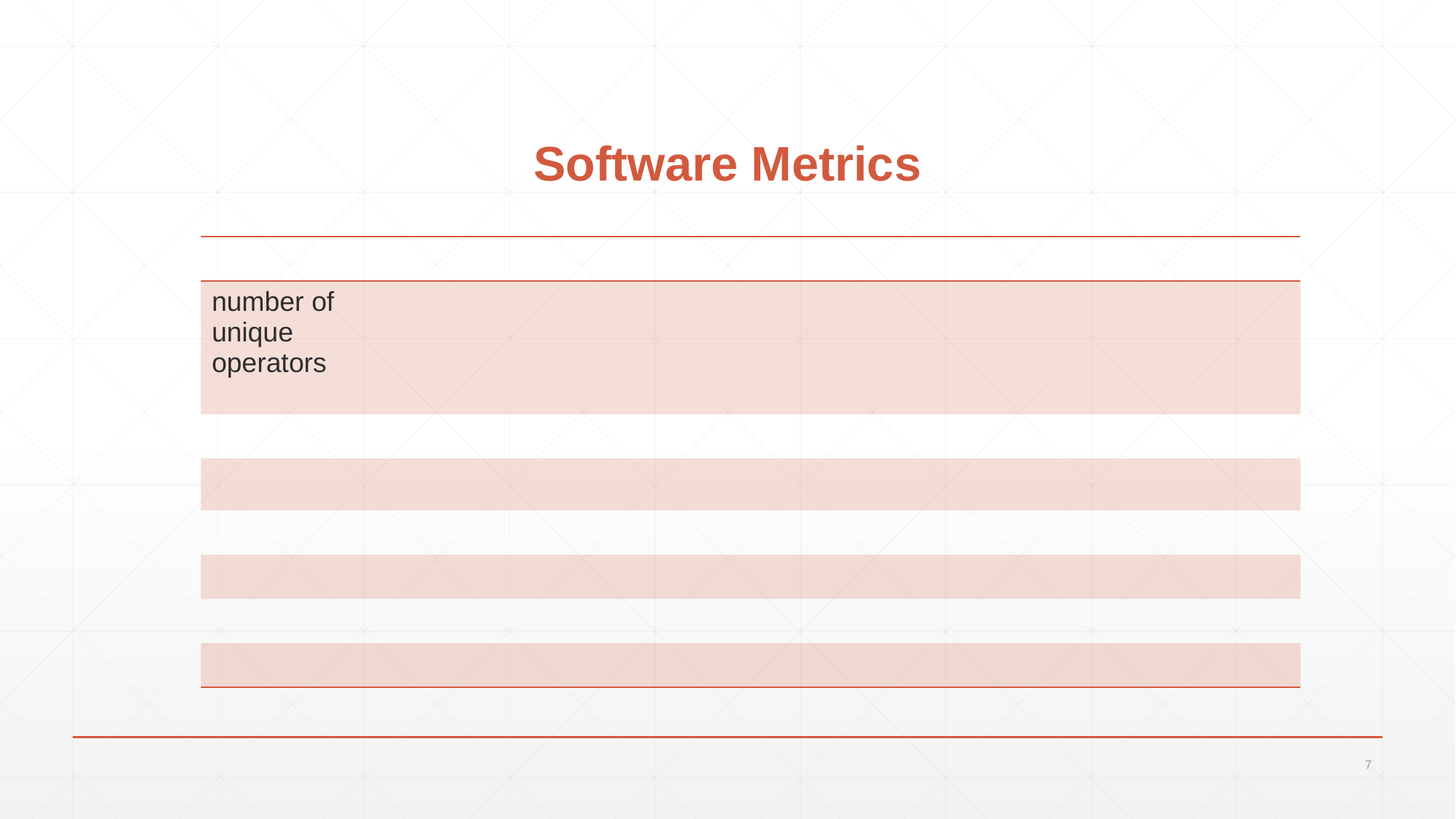

# Software Metrics
|  |  |  |  |  |
| --- | --- | --- | --- | --- |
| number of unique operators |  |  |  |  |
|  |  |  |  |  |
|  |  |  |  |  |
|  |  |  |  |  |
|  |  |  |  |  |
|  |  |  |  |  |
|  |  |  |  |  |
7